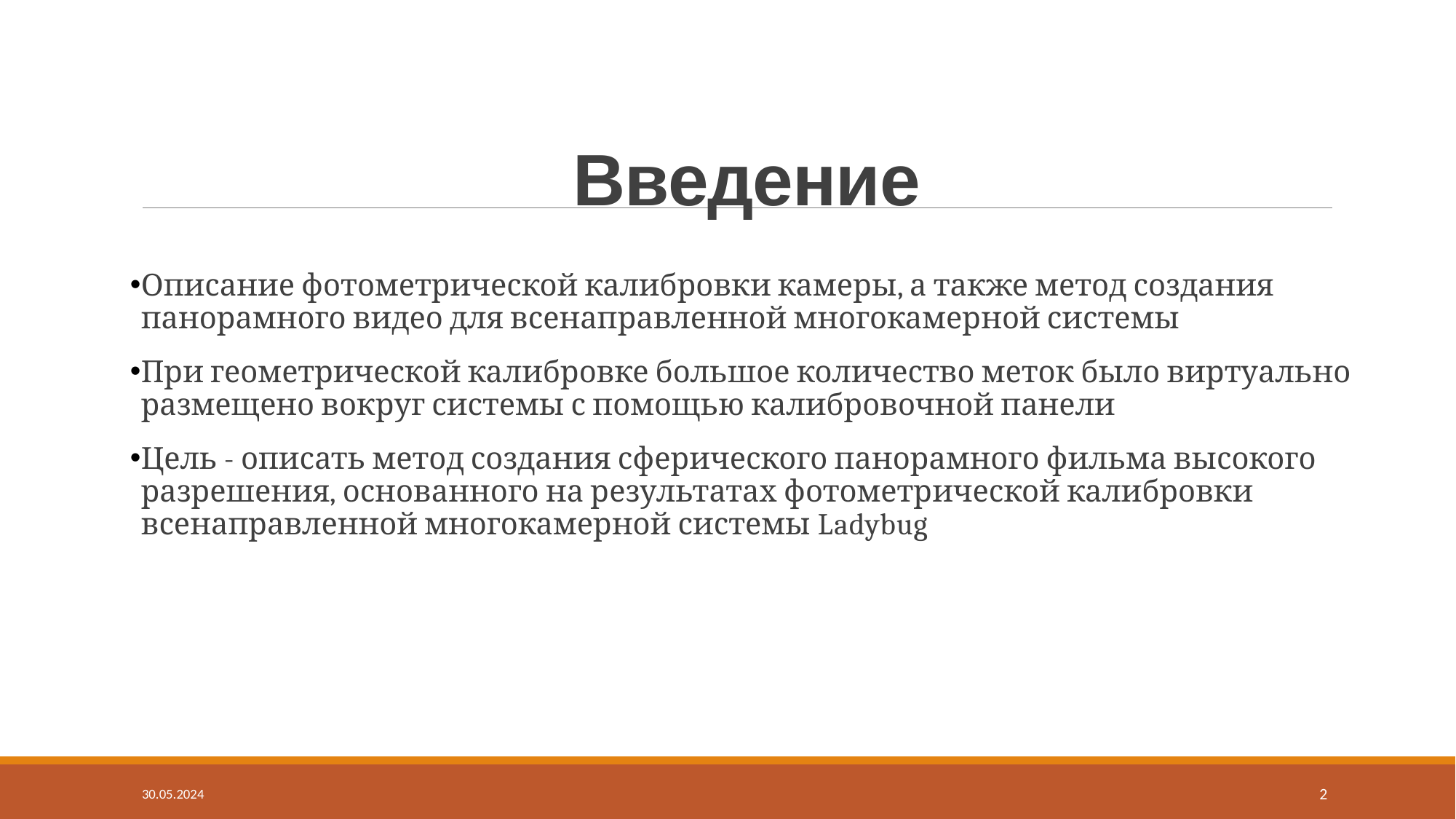

# Введение
Описание фотометрической калибровки камеры, а также метод создания панорамного видео для всенаправленной многокамерной системы
При геометрической калибровке большое количество меток было виртуально размещено вокруг системы с помощью калибровочной панели
Цель - описать метод создания сферического панорамного фильма высокого разрешения, основанного на результатах фотометрической калибровки всенаправленной многокамерной системы Ladybug
30.05.2024
2